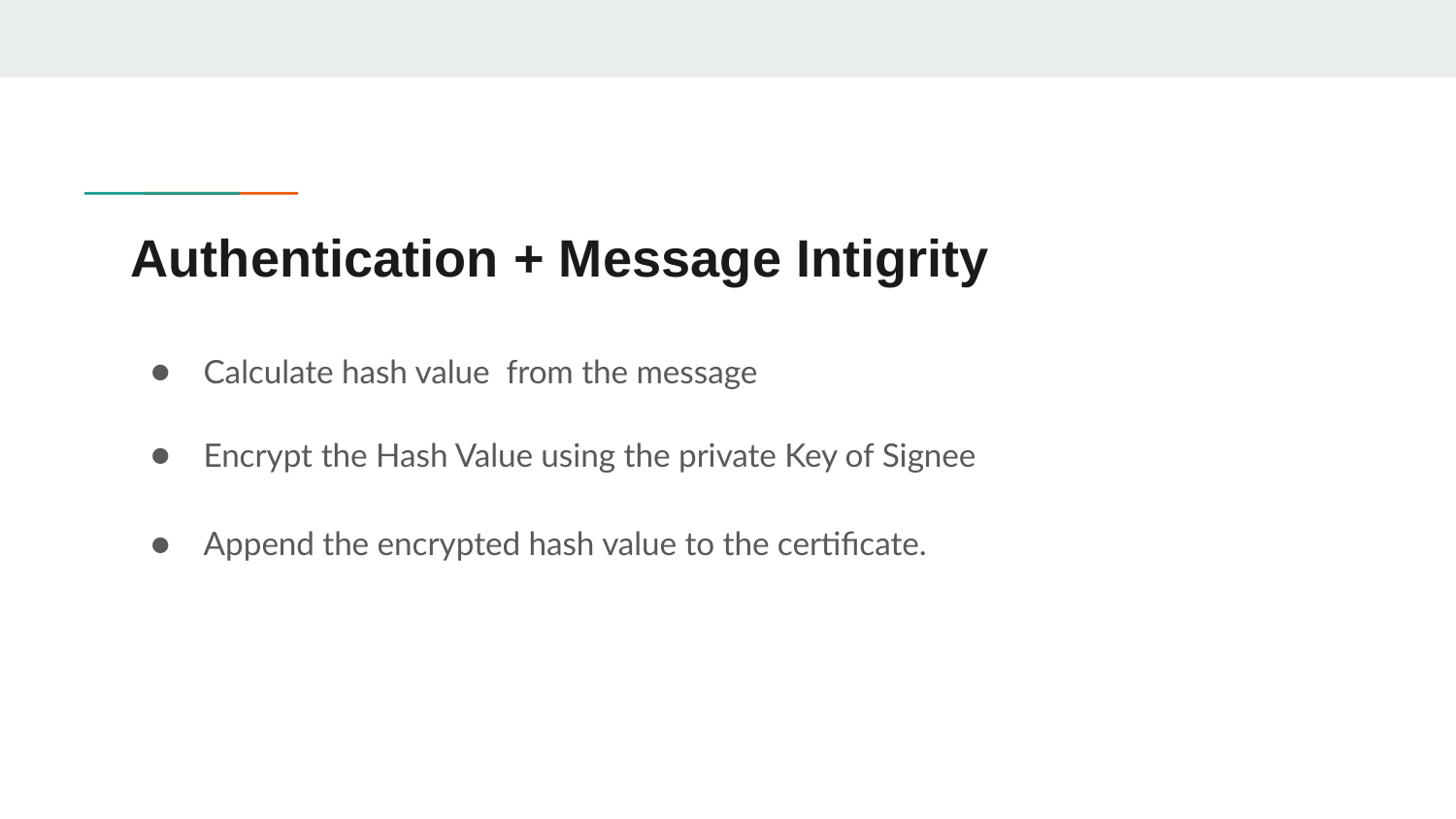

# Authentication + Message Intigrity
Calculate hash value  from the message
Encrypt the Hash Value using the private Key of Signee
Append the encrypted hash value to the certificate.